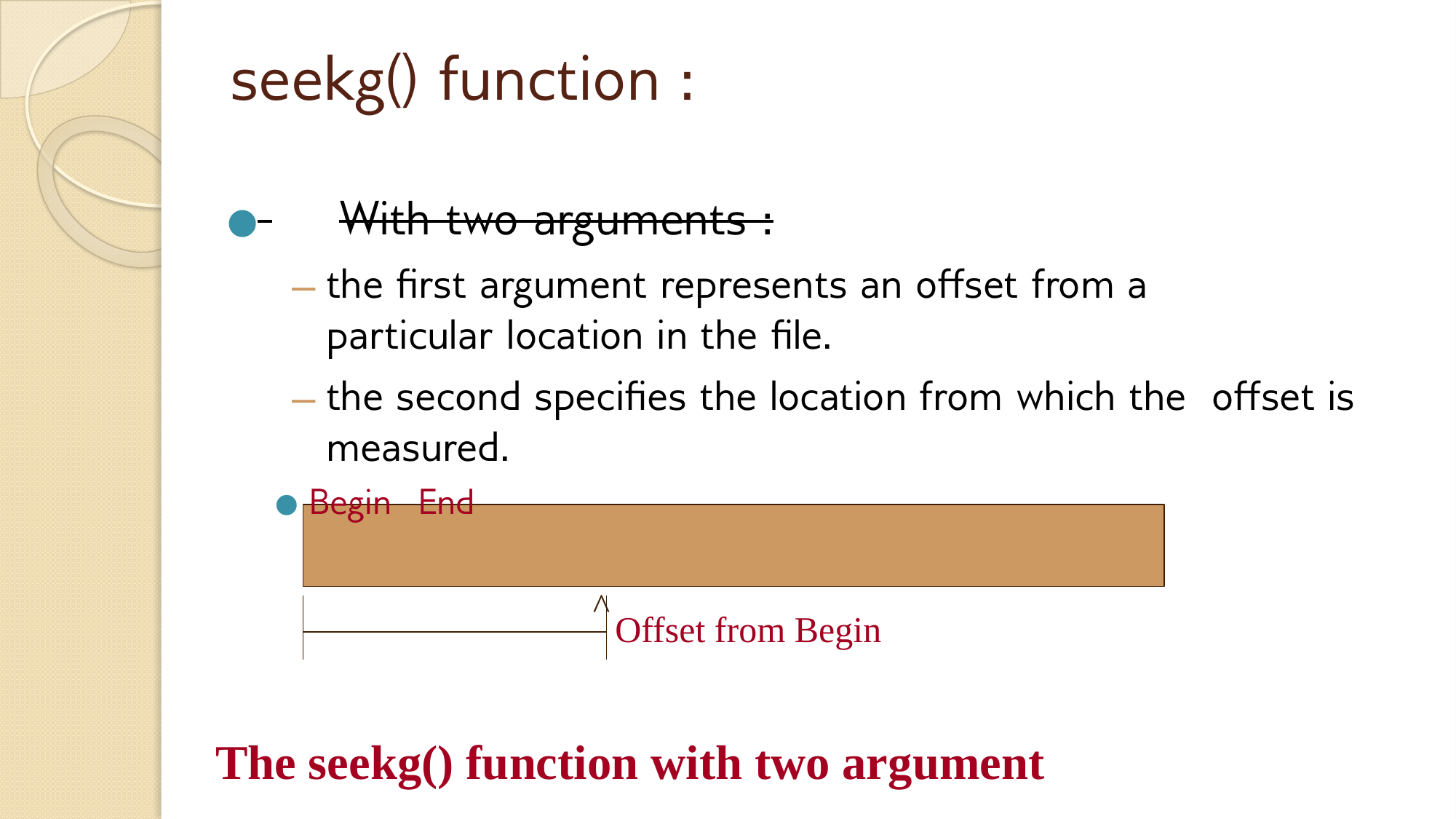

# seekg() function :
 	With two arguments :
the first argument represents an offset from a  particular location in the file.
the second specifies the location from which the  offset is measured.
Begin	End

^

Offset from Begin
The seekg() function with two argument